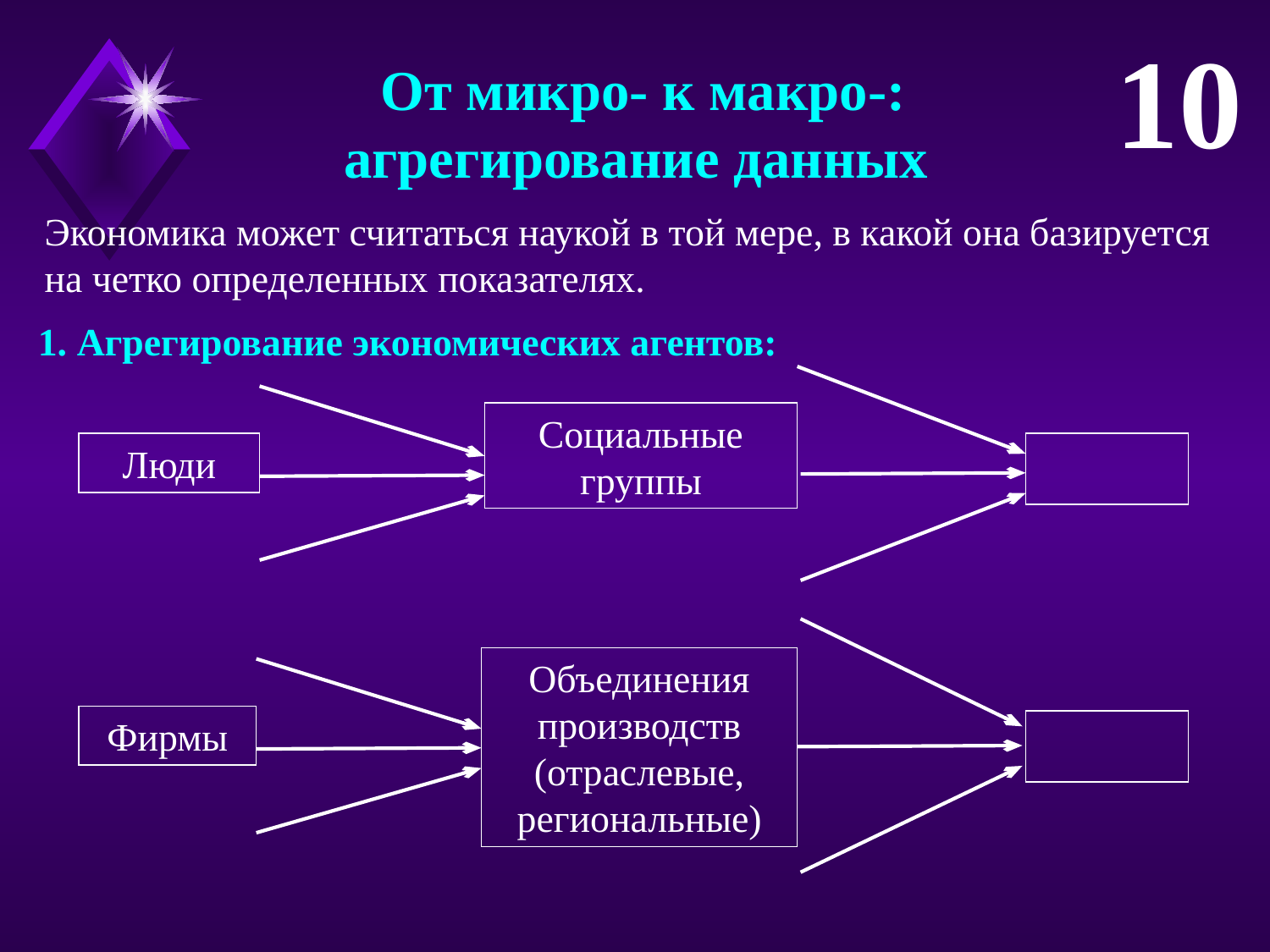

10
 От микро- к макро-:
агрегирование данных
Экономика может считаться наукой в той мере, в какой она базируется на четко определенных показателях.
1. Агрегирование экономических агентов:

Социальные группы
Люди

Объединения производств
(отраслевые, региональные)

Фирмы